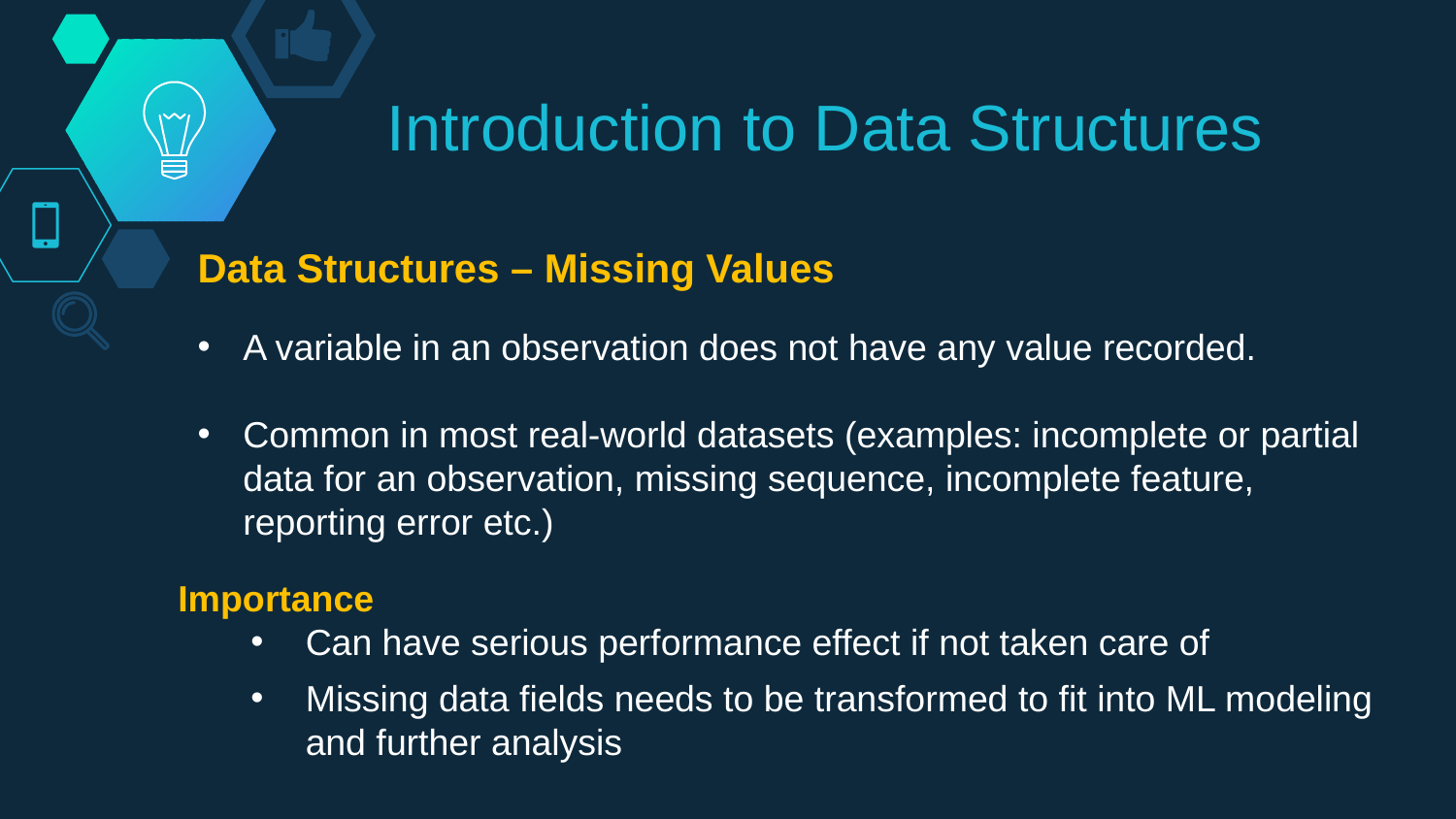

# Introduction to Data Structures
Data Structures – Missing Values
A variable in an observation does not have any value recorded.

Common in most real-world datasets (examples: incomplete or partial data for an observation, missing sequence, incomplete feature, reporting error etc.)

Importance
Can have serious performance effect if not taken care of
Missing data fields needs to be transformed to fit into ML modeling and further analysis